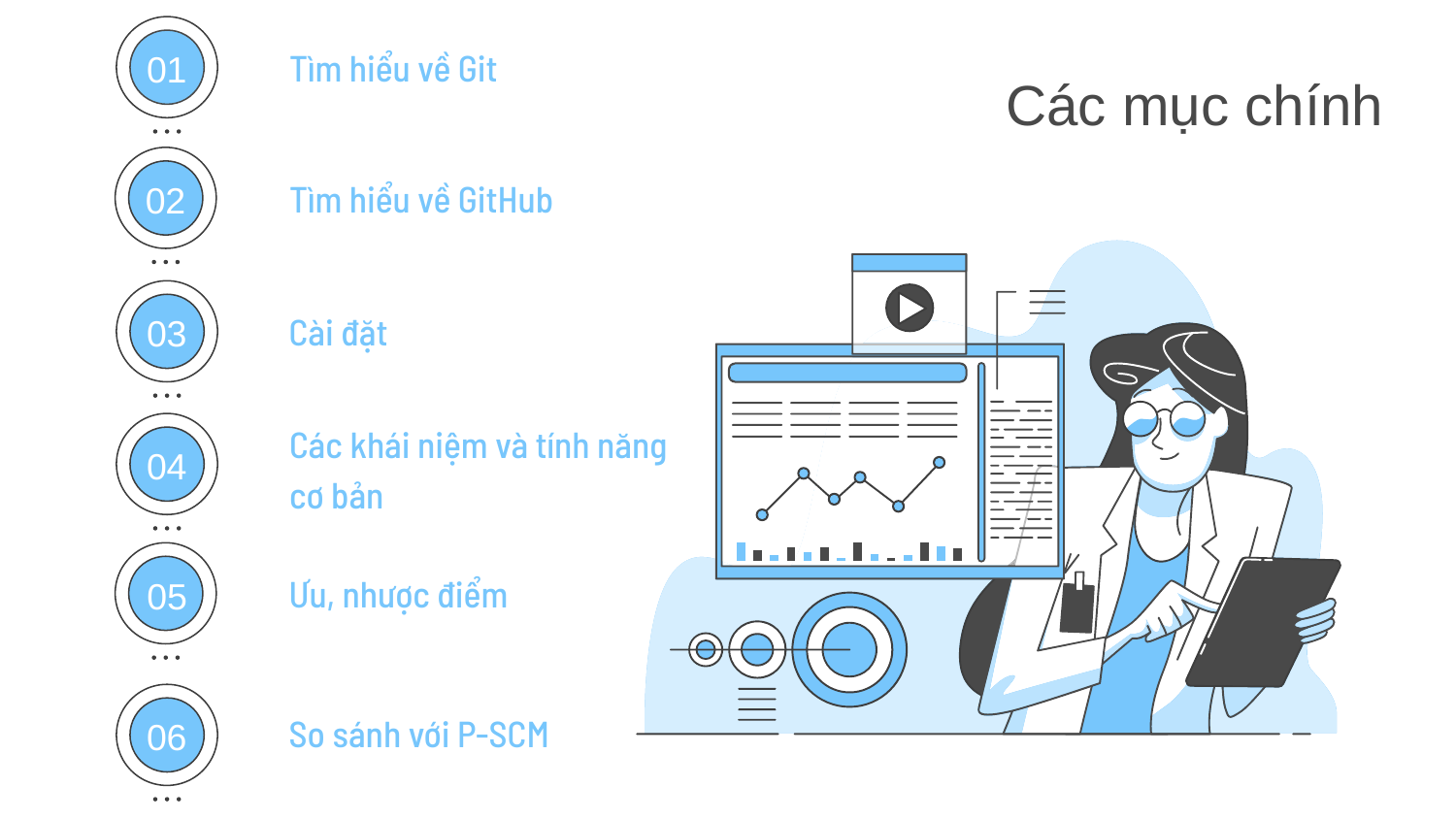

Tìm hiểu về Git
01
# Các mục chính

Tìm hiểu về GitHub
02

Cài đặt
03
Các khái niệm và tính năng cơ bản

04

Ưu, nhược điểm
05

So sánh với P-SCM
06